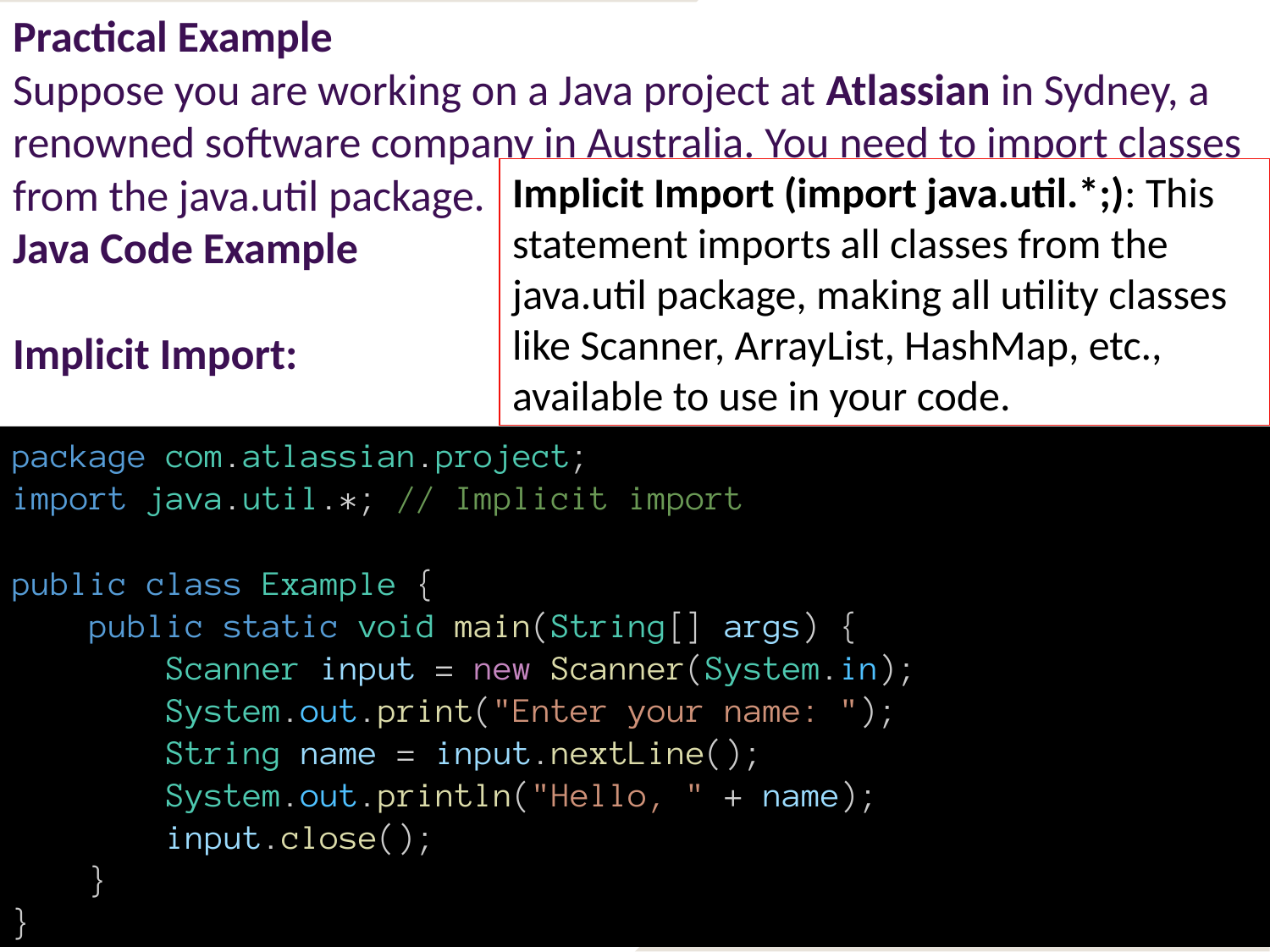

Practical Example
Suppose you are working on a Java project at Atlassian in Sydney, a renowned software company in Australia. You need to import classes from the java.util package.
Java Code Example
Implicit Import:
Implicit Import (import java.util.*;): This statement imports all classes from the java.util package, making all utility classes like Scanner, ArrayList, HashMap, etc., available to use in your code.
package com.atlassian.project;
import java.util.*; // Implicit import
public class Example {
    public static void main(String[] args) {
        Scanner input = new Scanner(System.in);
        System.out.print("Enter your name: ");
        String name = input.nextLine();
        System.out.println("Hello, " + name);
        input.close();
    }
}
28